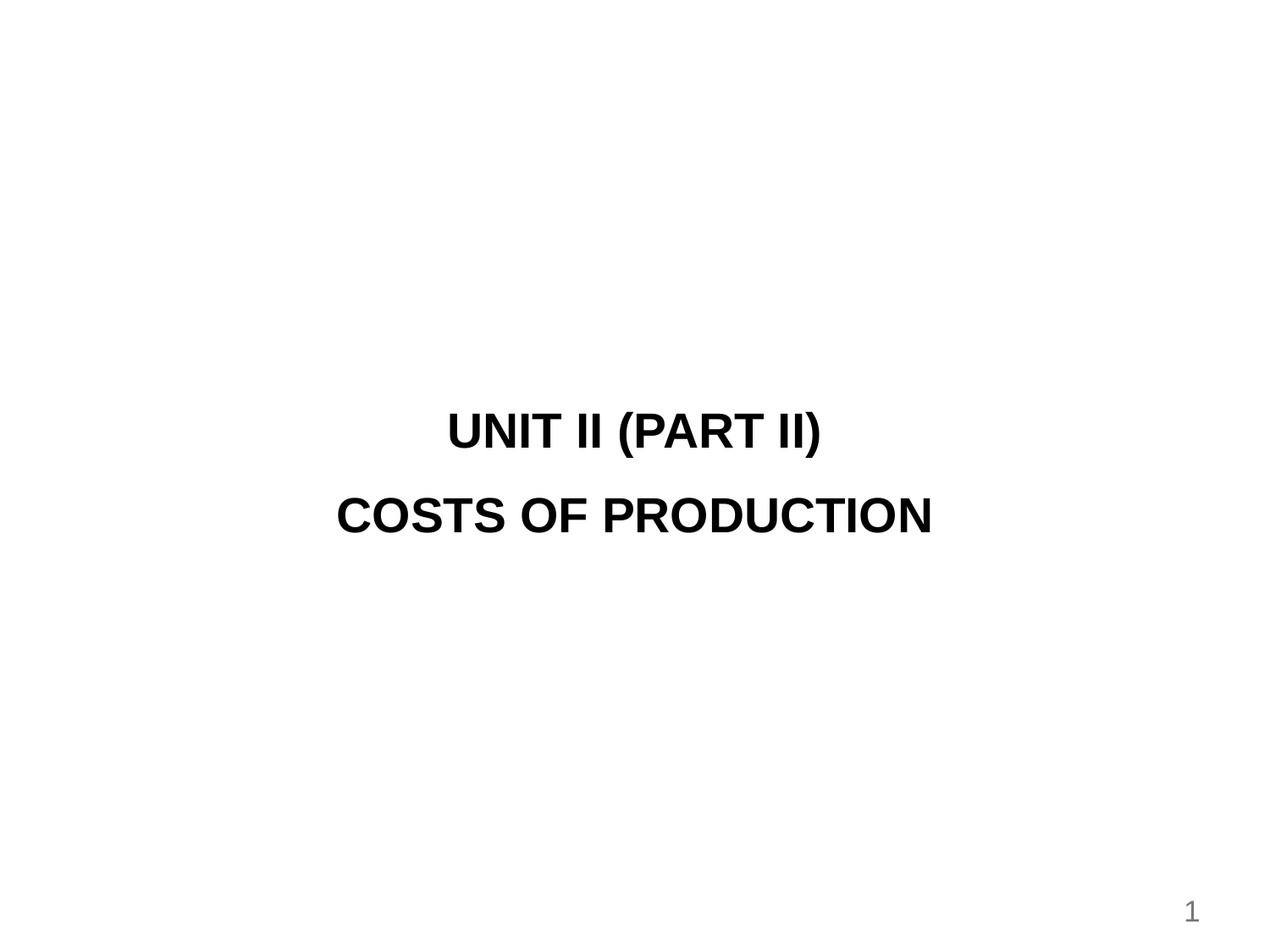

UNIT II (PART II)
COSTS OF PRODUCTION